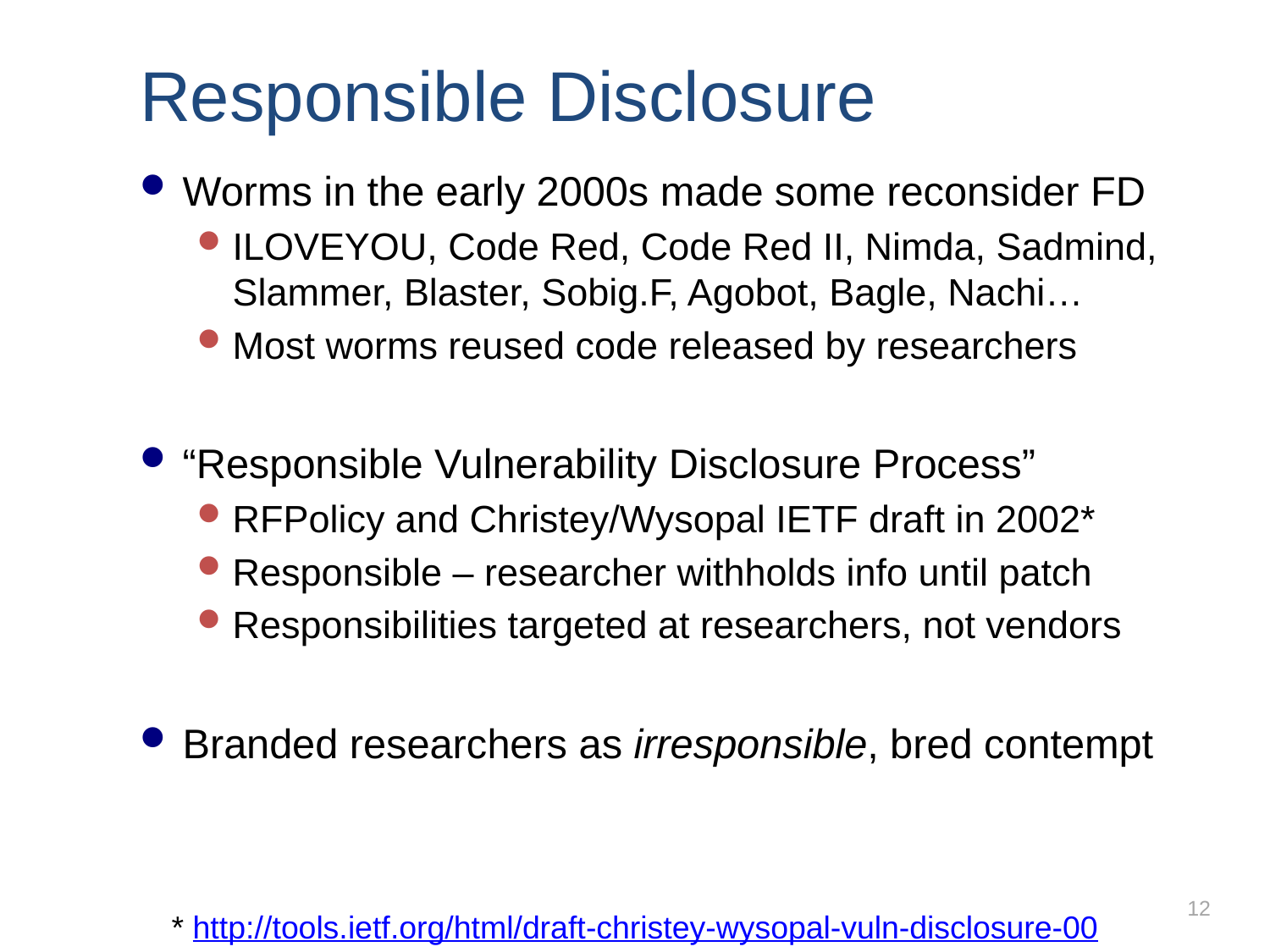

# Responsible Disclosure
Worms in the early 2000s made some reconsider FD
ILOVEYOU, Code Red, Code Red II, Nimda, Sadmind, Slammer, Blaster, Sobig.F, Agobot, Bagle, Nachi…
Most worms reused code released by researchers

“Responsible Vulnerability Disclosure Process”
RFPolicy and Christey/Wysopal IETF draft in 2002*
Responsible – researcher withholds info until patch
Responsibilities targeted at researchers, not vendors

Branded researchers as irresponsible, bred contempt
* http://tools.ietf.org/html/draft-christey-wysopal-vuln-disclosure-00